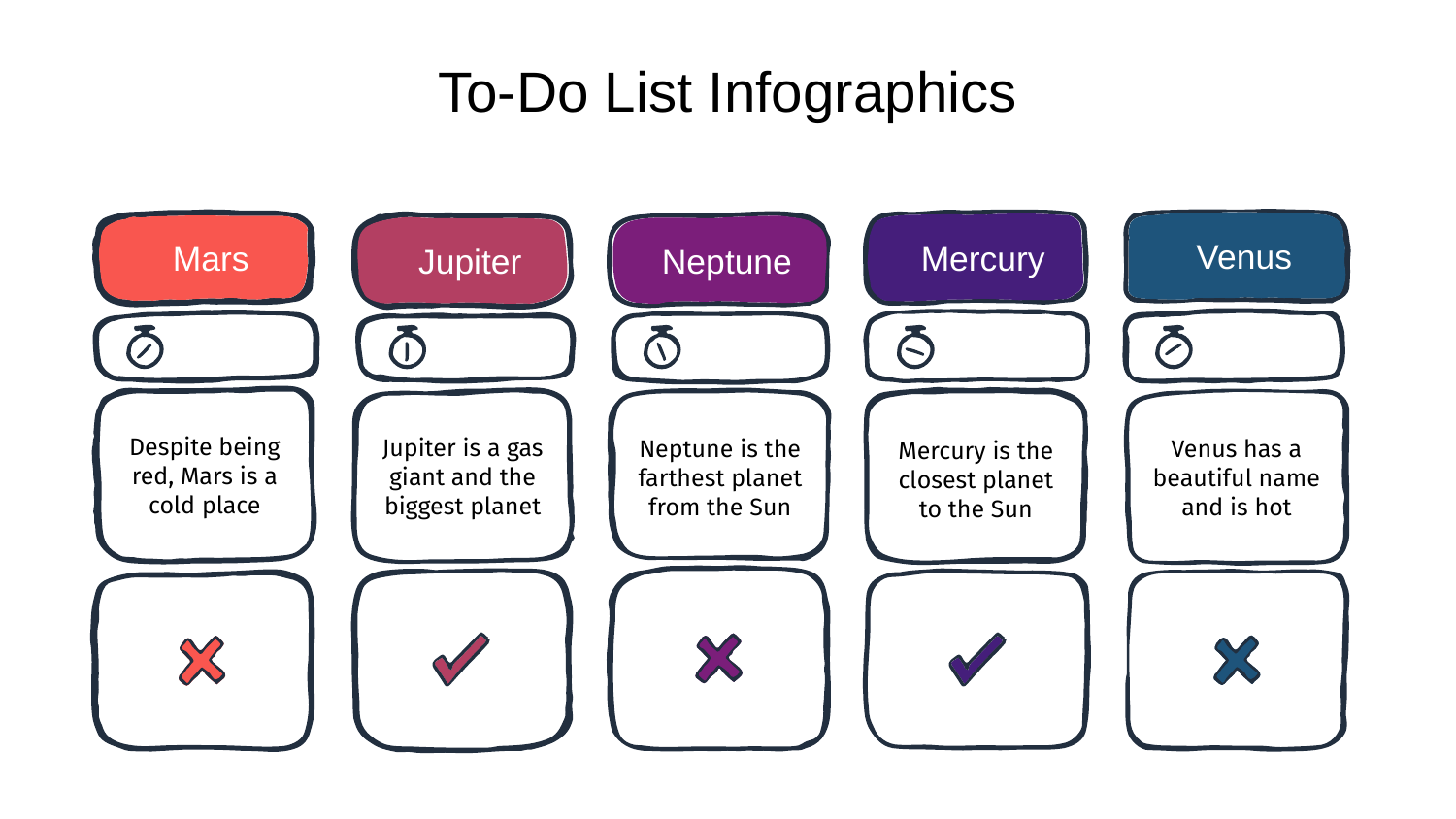

# To-Do List Infographics

Venus

Venus has a beautiful name and is hot

Mars

Despite being red, Mars is a cold place

Mercury

Mercury is the closest planet to the Sun

Neptune

Neptune is the farthest planet from the Sun

Jupiter

Jupiter is a gas giant and the biggest planet